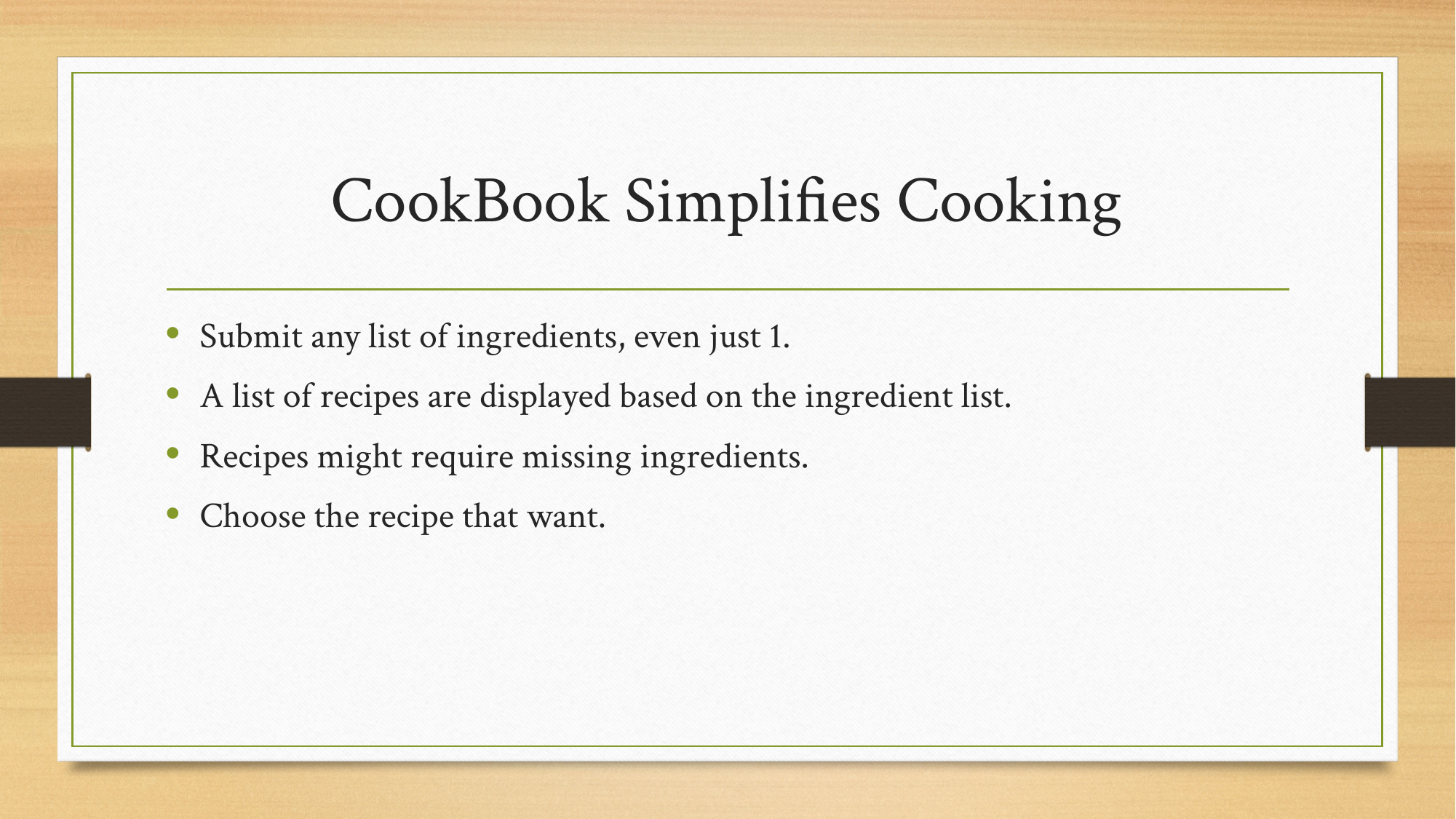

# CookBook Simplifies Cooking
Submit any list of ingredients, even just 1.
A list of recipes are displayed based on the ingredient list.
Recipes might require missing ingredients.
Choose the recipe that want.